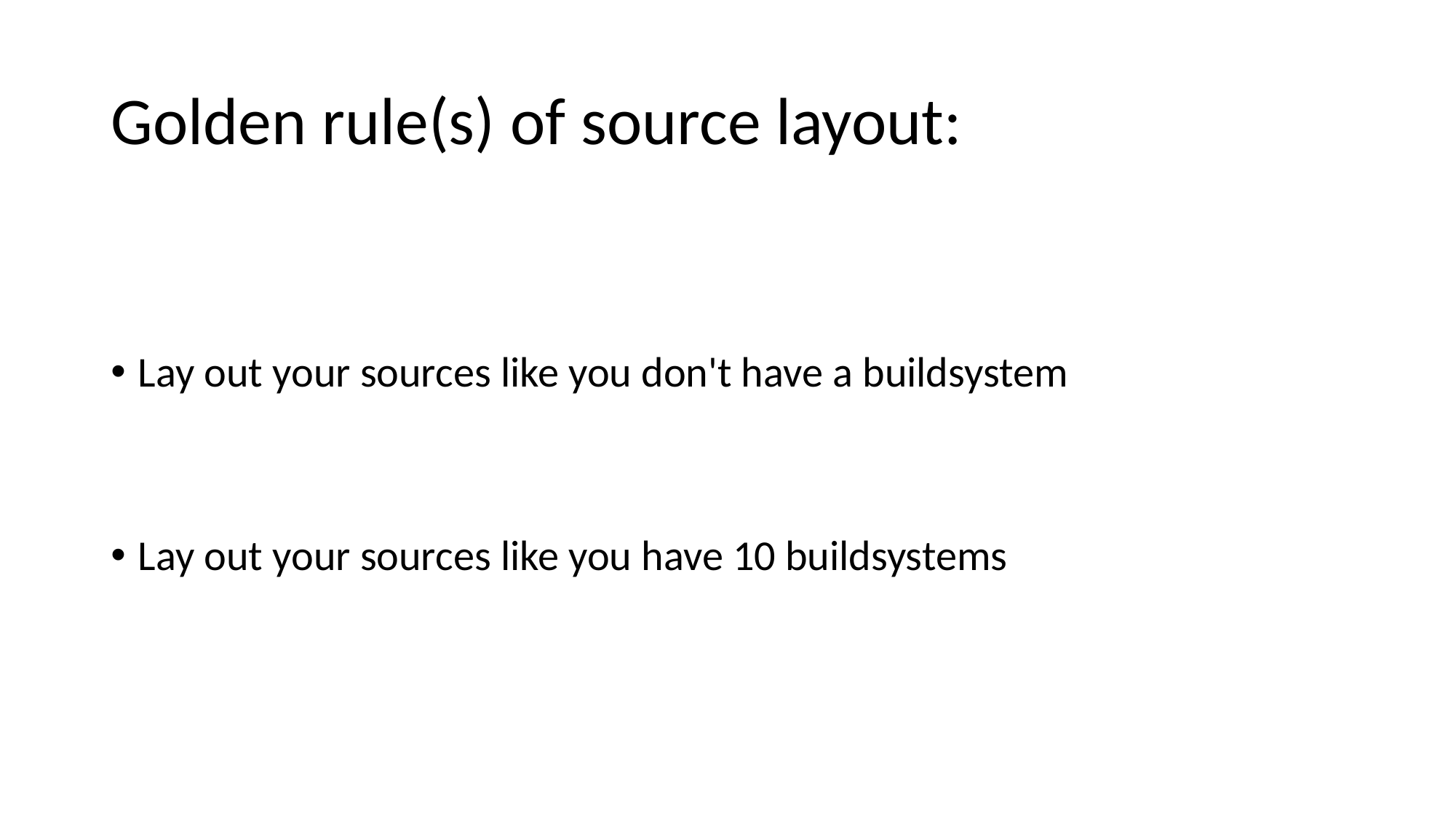

# Golden rule(s) of source layout:

Lay out your sources like you don't have a buildsystem​

Lay out your sources like you have 10 buildsystems